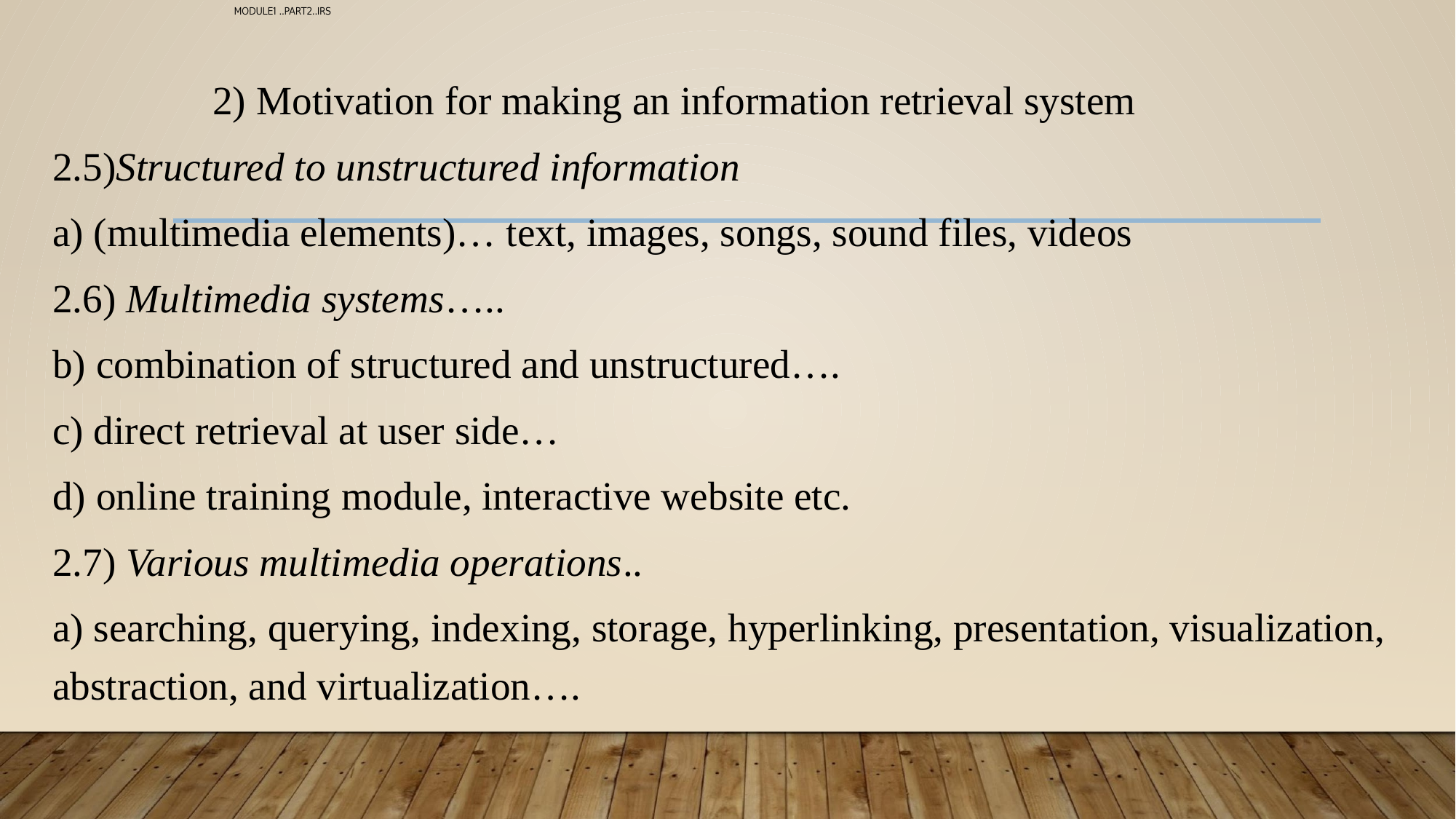

# MODULE1 ..PART2..IRS
                2) Motivation for making an information retrieval system
2.5)Structured to unstructured information
a) (multimedia elements)… text, images, songs, sound files, videos
2.6) Multimedia systems…..
b) combination of structured and unstructured….
c) direct retrieval at user side…
d) online training module, interactive website etc.
2.7) Various multimedia operations..
a) searching, querying, indexing, storage, hyperlinking, presentation, visualization, abstraction, and virtualization….